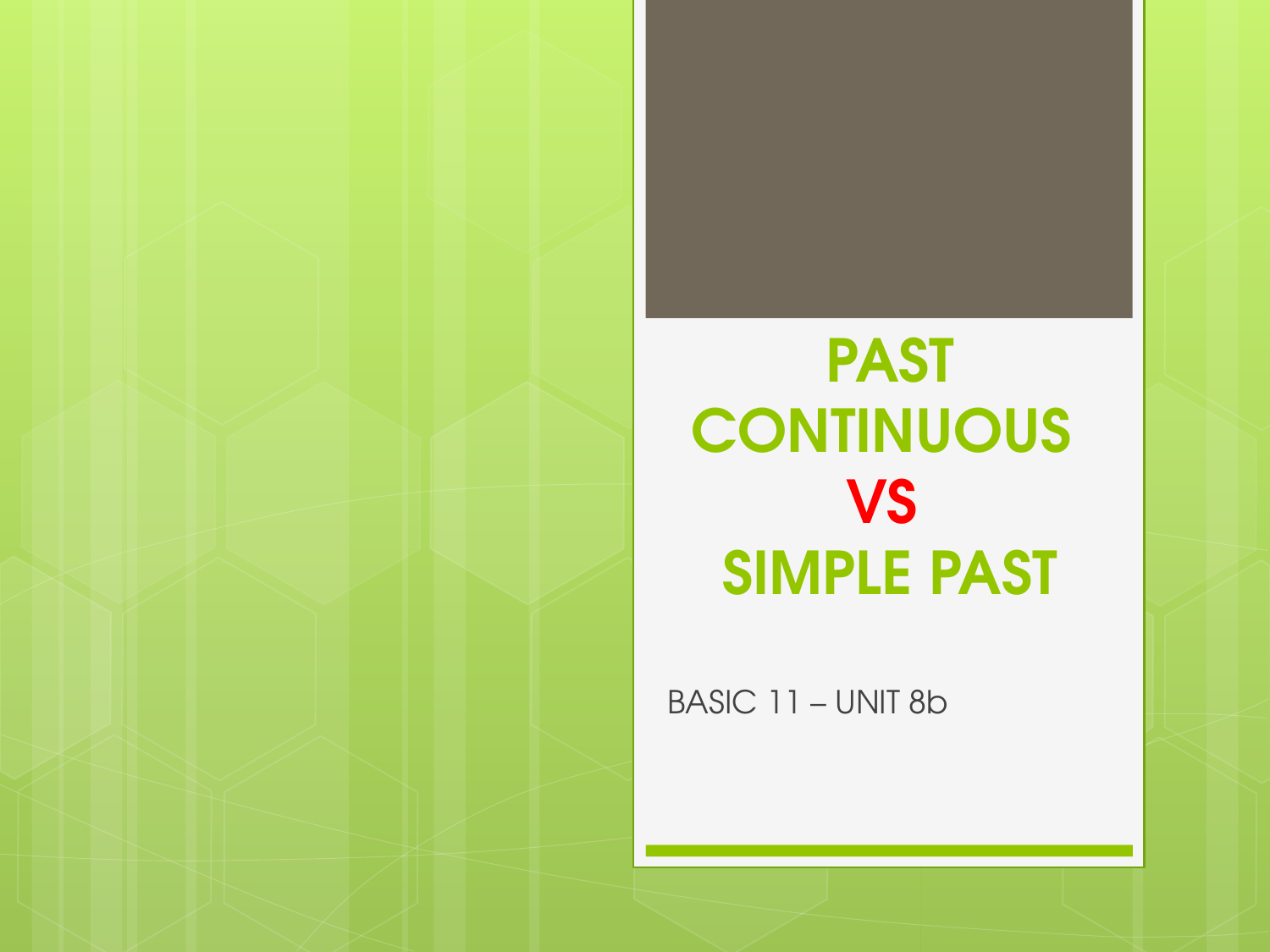

# PAST CONTINUOUS VS SIMPLE PAST
BASIC 11 – UNIT 8b